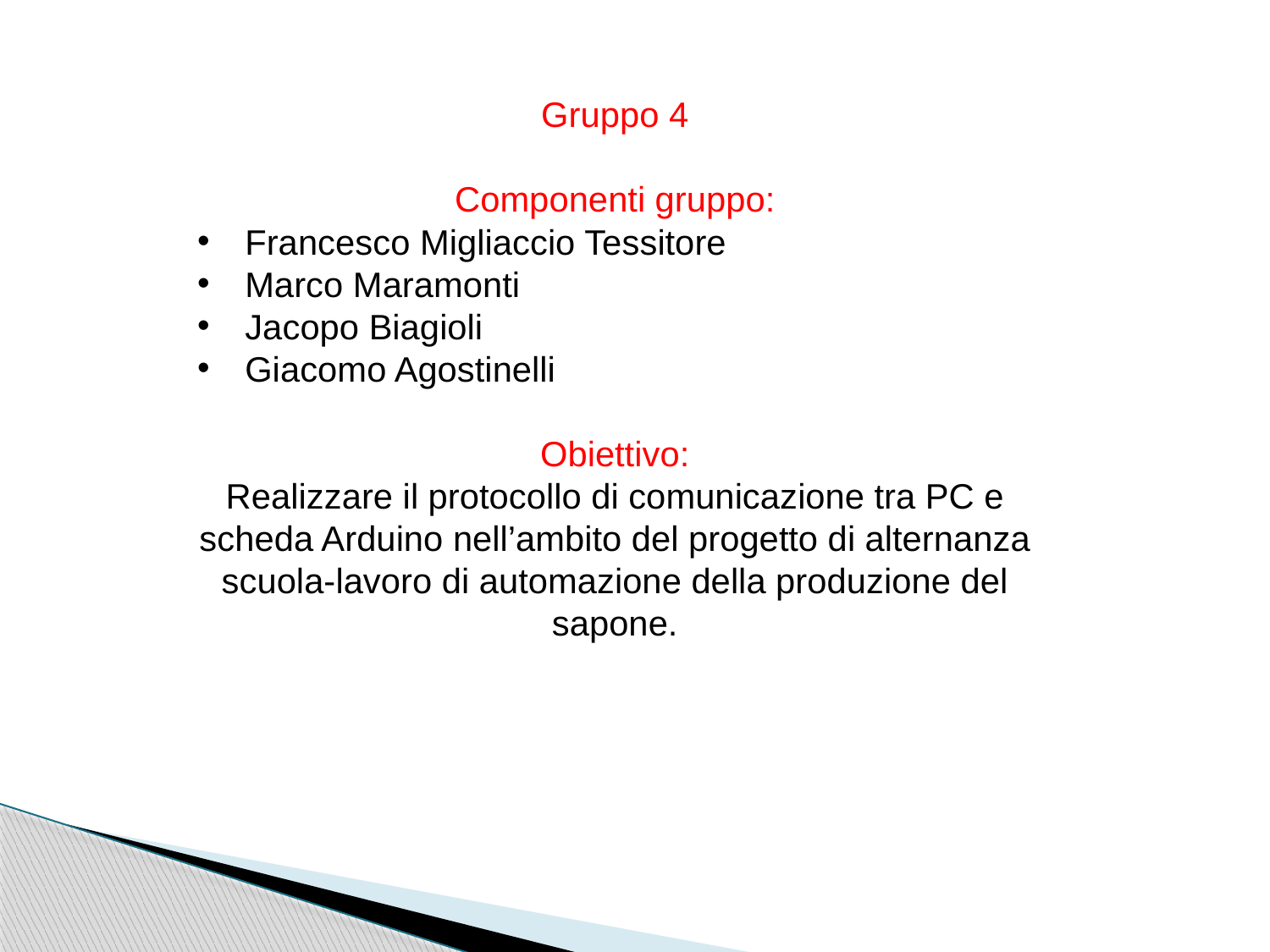

Gruppo 4

Componenti gruppo:
Francesco Migliaccio Tessitore
Marco Maramonti
Jacopo Biagioli
Giacomo Agostinelli

Obiettivo:
Realizzare il protocollo di comunicazione tra PC e scheda Arduino nell’ambito del progetto di alternanza scuola-lavoro di automazione della produzione del sapone.